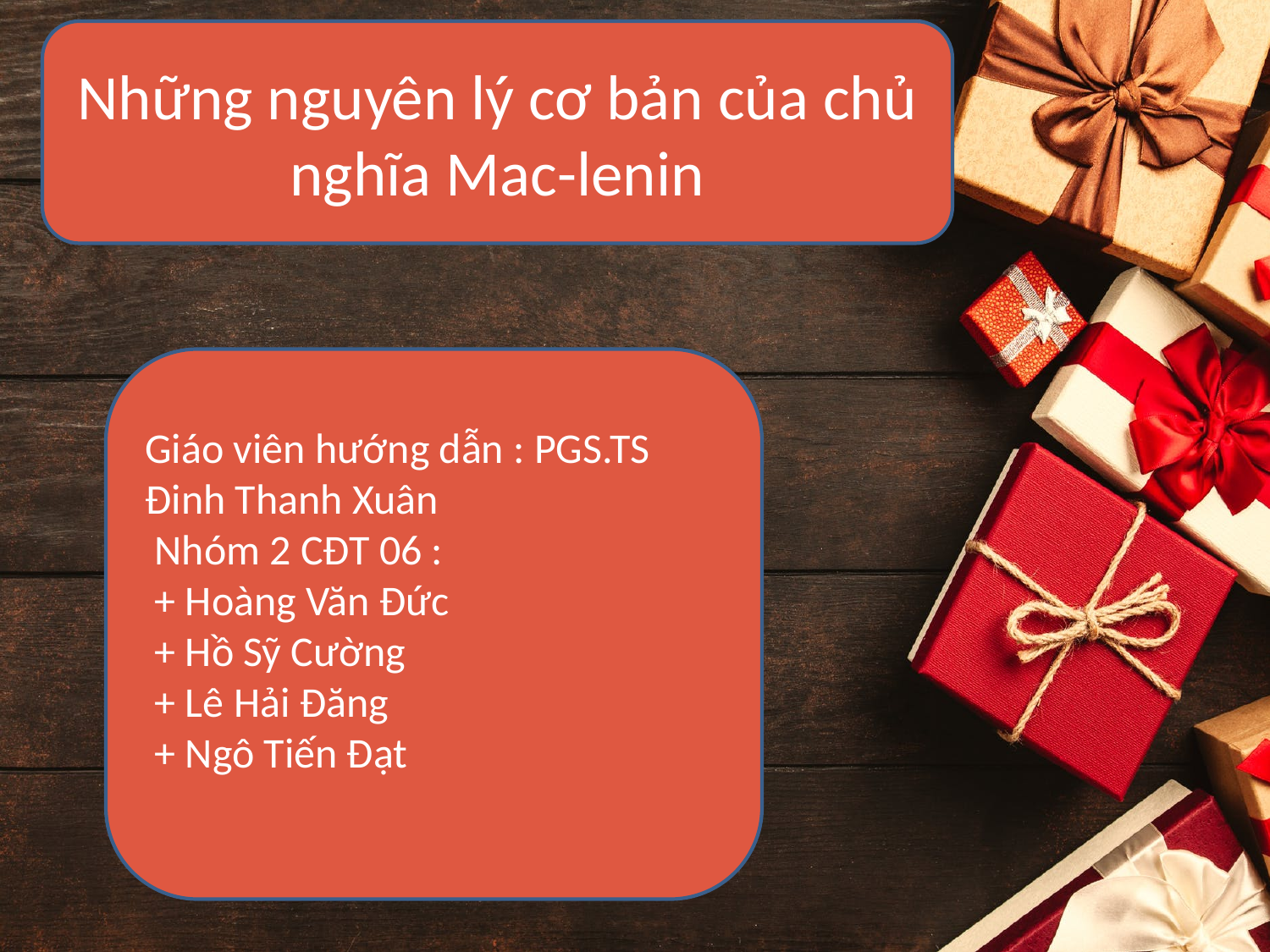

Những nguyên lý cơ bản của chủ nghĩa Mac-lenin
Giáo viên hướng dẫn : PGS.TS Đinh Thanh Xuân
 Nhóm 2 CĐT 06 :
 + Hoàng Văn Đức
 + Hồ Sỹ Cường
 + Lê Hải Đăng
 + Ngô Tiến Đạt